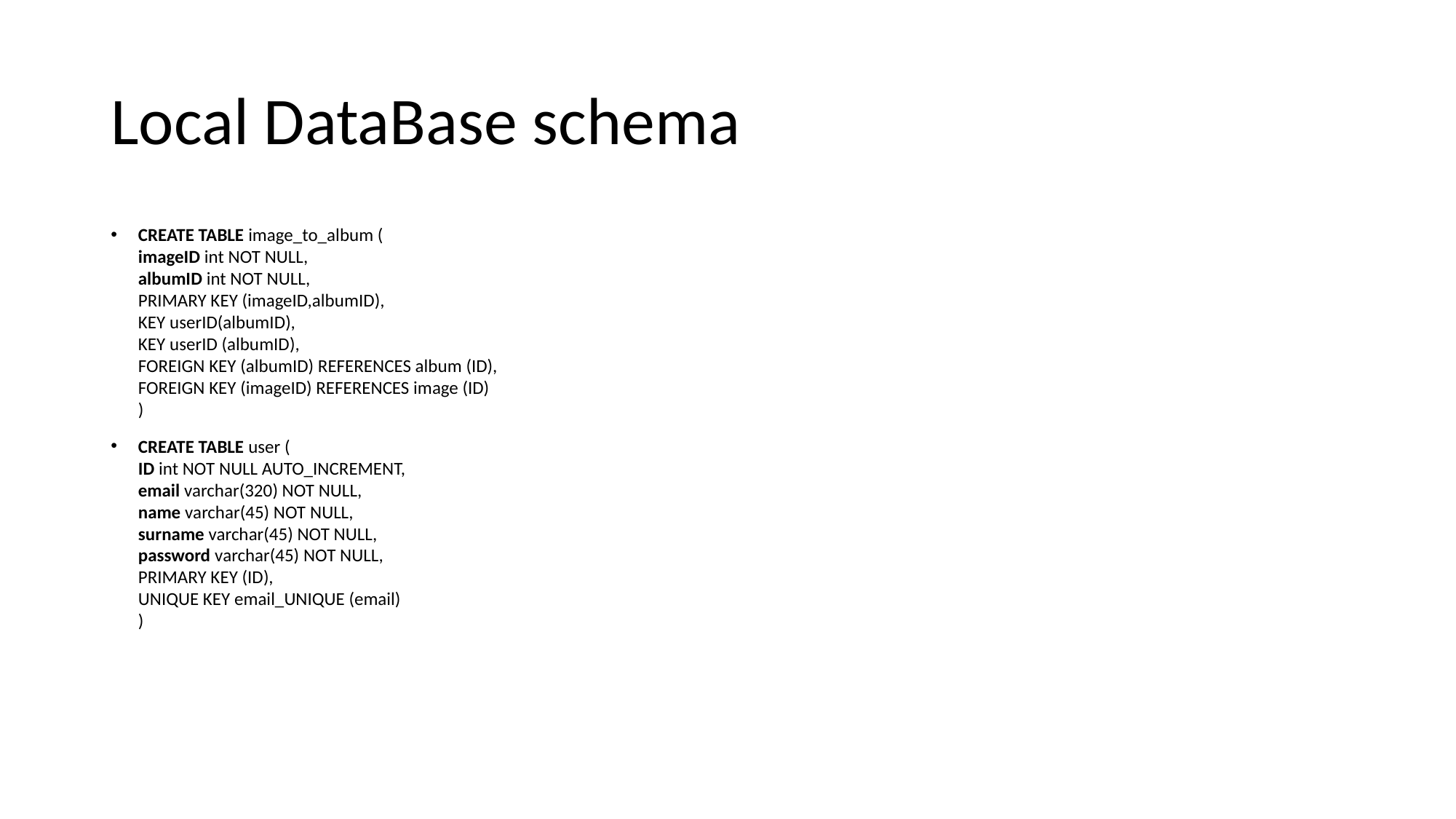

# Local DataBase schema
CREATE TABLE image_to_album (
imageID int NOT NULL,
albumID int NOT NULL,
PRIMARY KEY (imageID,albumID),
KEY userID(albumID),
KEY userID (albumID),
FOREIGN KEY (albumID) REFERENCES album (ID),
FOREIGN KEY (imageID) REFERENCES image (ID)
)
CREATE TABLE user (
ID int NOT NULL AUTO_INCREMENT,
email varchar(320) NOT NULL,
name varchar(45) NOT NULL,
surname varchar(45) NOT NULL,
password varchar(45) NOT NULL,
PRIMARY KEY (ID),
UNIQUE KEY email_UNIQUE (email)
)